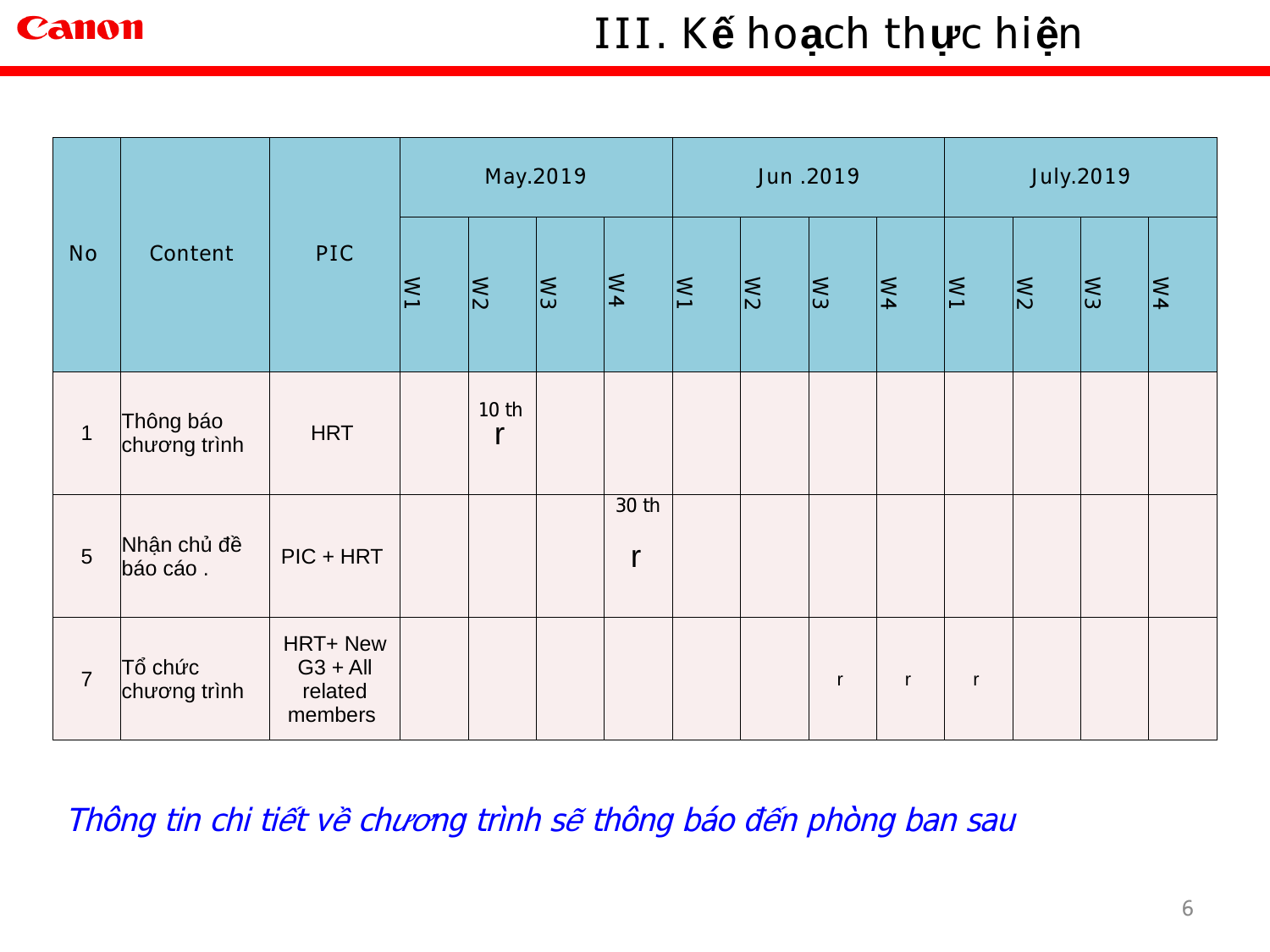

III. Kế hoạch thực hiện
| No | Content | PIC | May.2019 |  |  |  | Jun .2019 |  |  |  | July.2019 |  |  |  |
| --- | --- | --- | --- | --- | --- | --- | --- | --- | --- | --- | --- | --- | --- | --- |
|  |  |  | W1 | W2 | W3 | W4 | W1 | W2 | W3 | W4 | W1 | W2 | W3 | W4 |
| 1 | Thông báo chương trình | HRT |  | r |  |  |  |  |  |  |  |  |  |  |
| 5 | Nhận chủ đề báo cáo . | PIC + HRT |  |  |  | r |  |  |  |  |  |  |  |  |
| 7 | Tổ chức chương trình | HRT+ New G3 + All related members |  |  |  |  |  |  | r | r | r |  |  |  |
10 th
30 th

Thông tin chi tiết về chương trình sẽ thông báo đến phòng ban sau
6